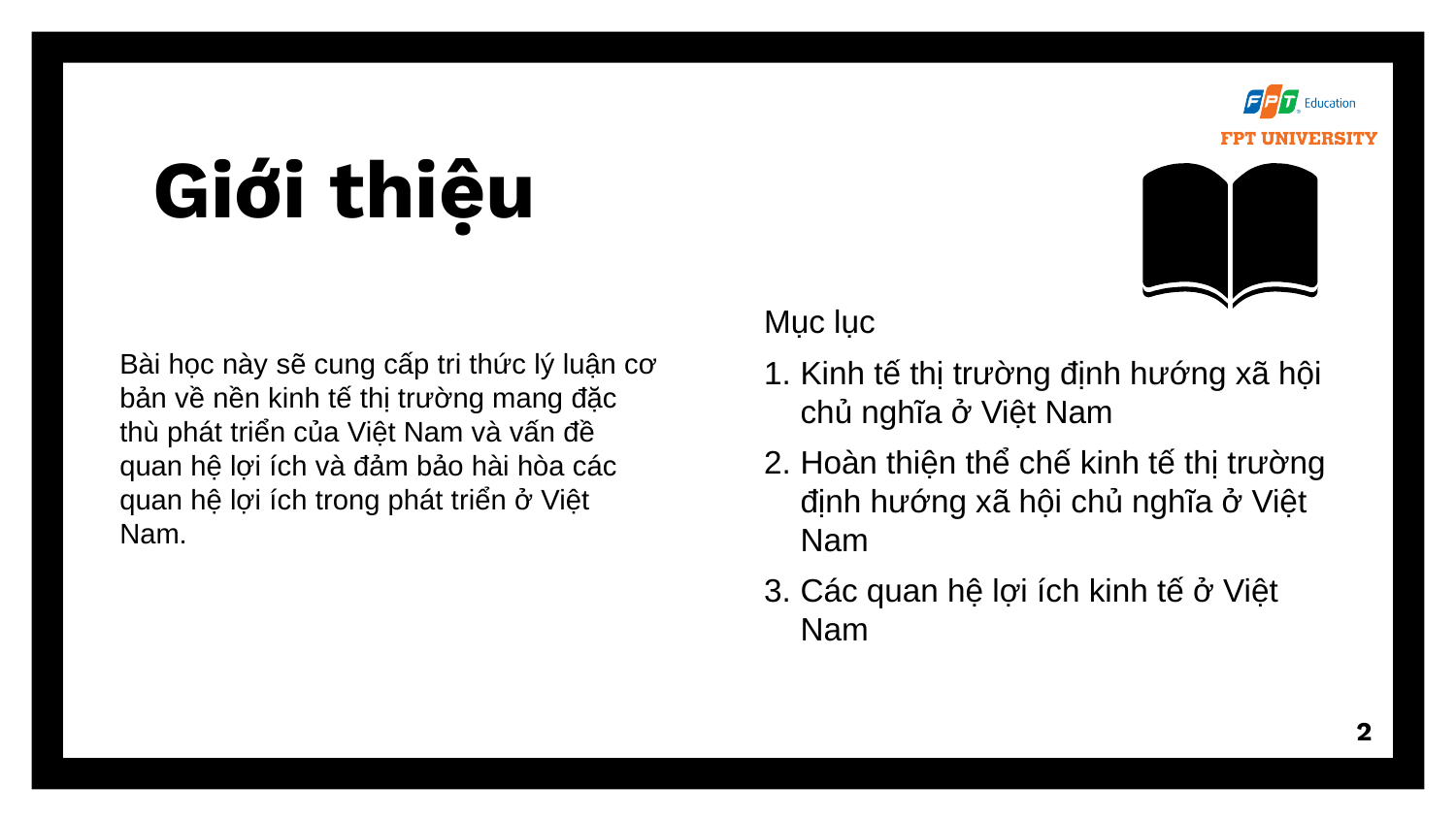

# Giới thiệu

Mục lục
Kinh tế thị trường định hướng xã hội chủ nghĩa ở Việt Nam
Hoàn thiện thể chế kinh tế thị trường định hướng xã hội chủ nghĩa ở Việt Nam
Các quan hệ lợi ích kinh tế ở Việt Nam

Bài học này sẽ cung cấp tri thức lý luận cơ bản về nền kinh tế thị trường mang đặc thù phát triển của Việt Nam và vấn đề quan hệ lợi ích và đảm bảo hài hòa các quan hệ lợi ích trong phát triển ở Việt Nam.
2